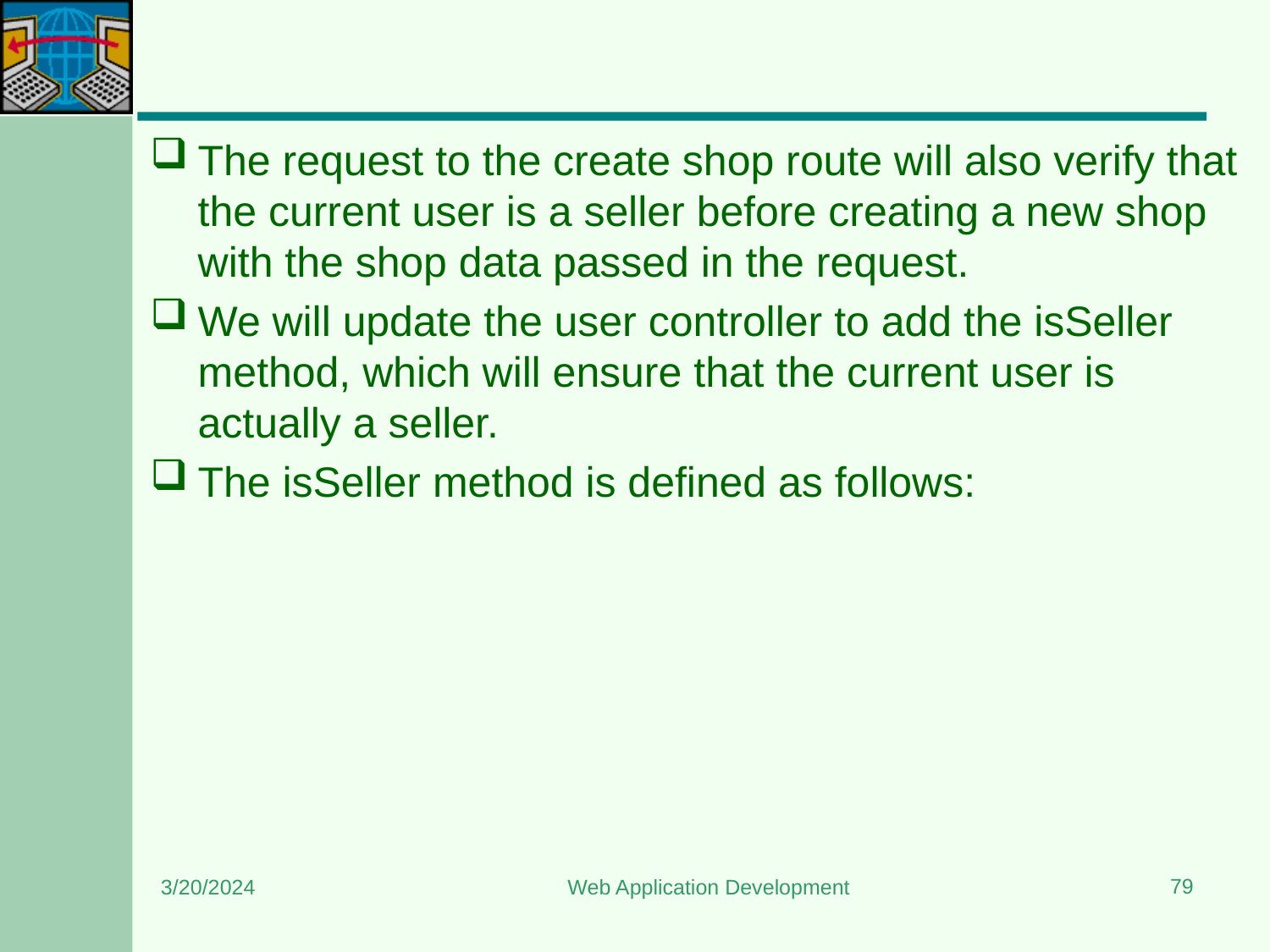

#
The request to the create shop route will also verify that the current user is a seller before creating a new shop with the shop data passed in the request.
We will update the user controller to add the isSeller method, which will ensure that the current user is actually a seller.
The isSeller method is defined as follows:
79
3/20/2024
Web Application Development